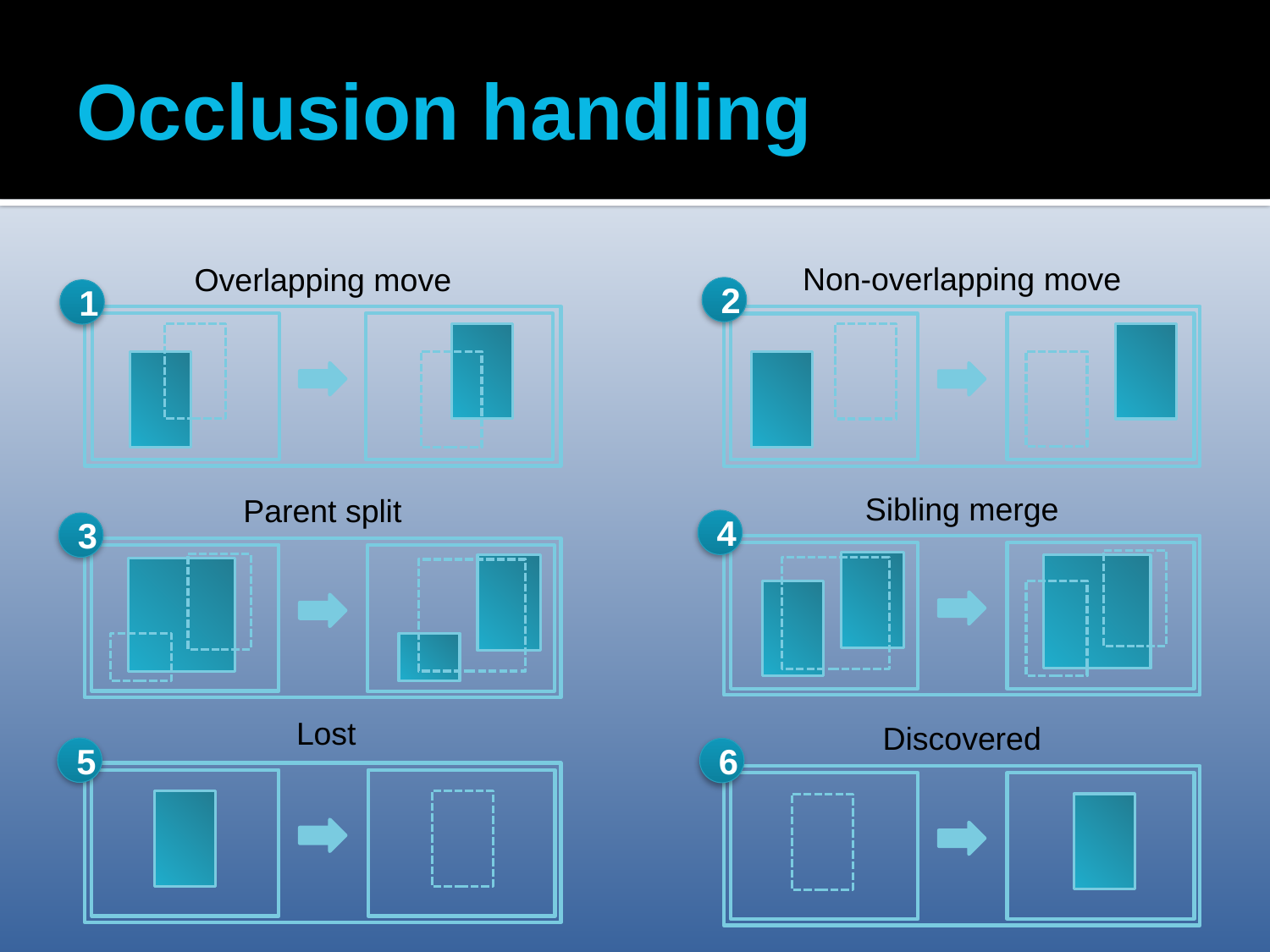

# Occlusion handling
Non-overlapping move
Overlapping move
2
1

Sibling merge
Parent split
4
3

Lost
Discovered
5
6